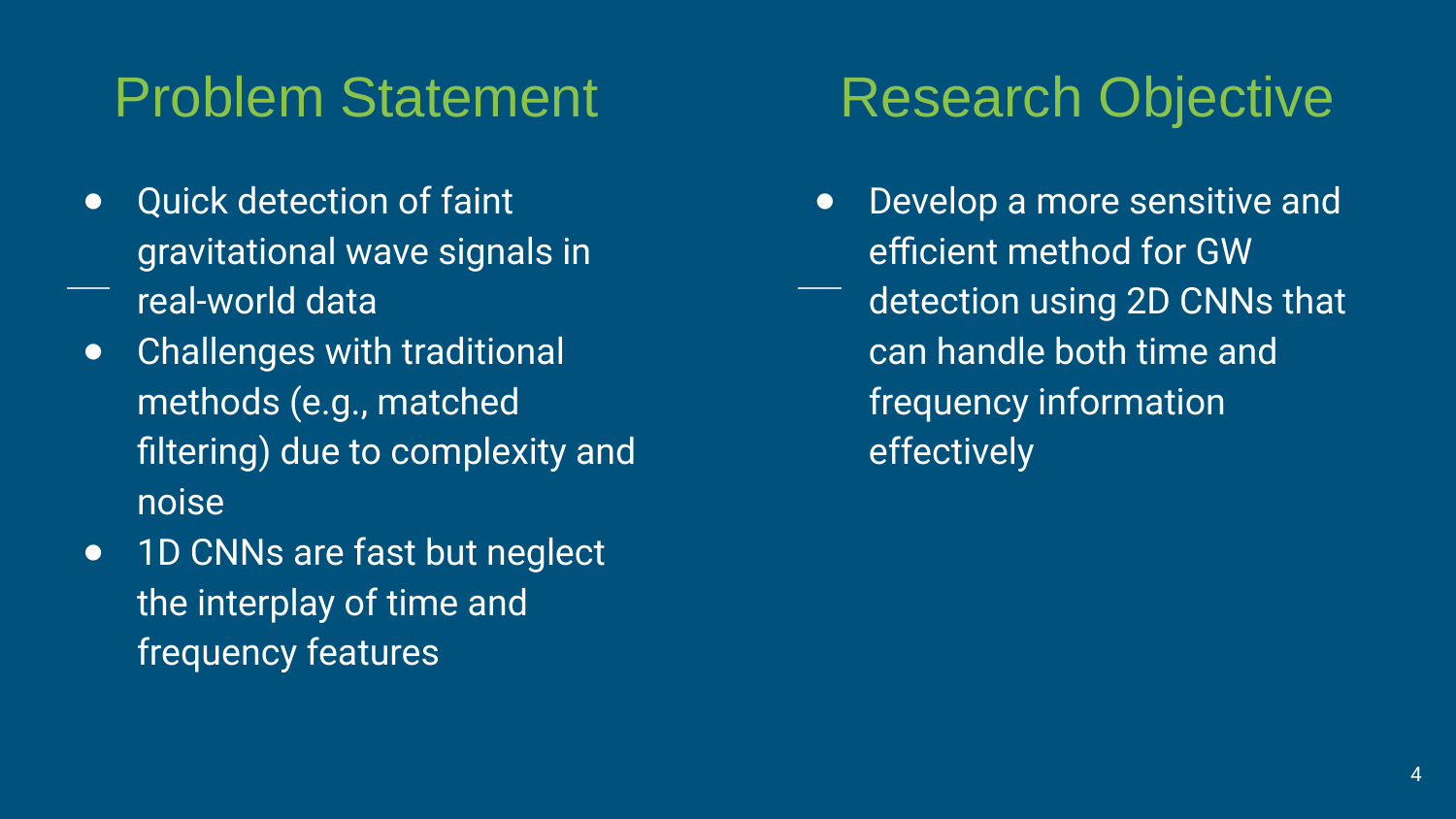

Problem Statement
Research Objective

Develop a more sensitive and efficient method for GW detection using 2D CNNs that can handle both time and frequency information effectively
Quick detection of faint gravitational wave signals in real-world data
Challenges with traditional methods (e.g., matched filtering) due to complexity and noise
1D CNNs are fast but neglect the interplay of time and frequency features
4